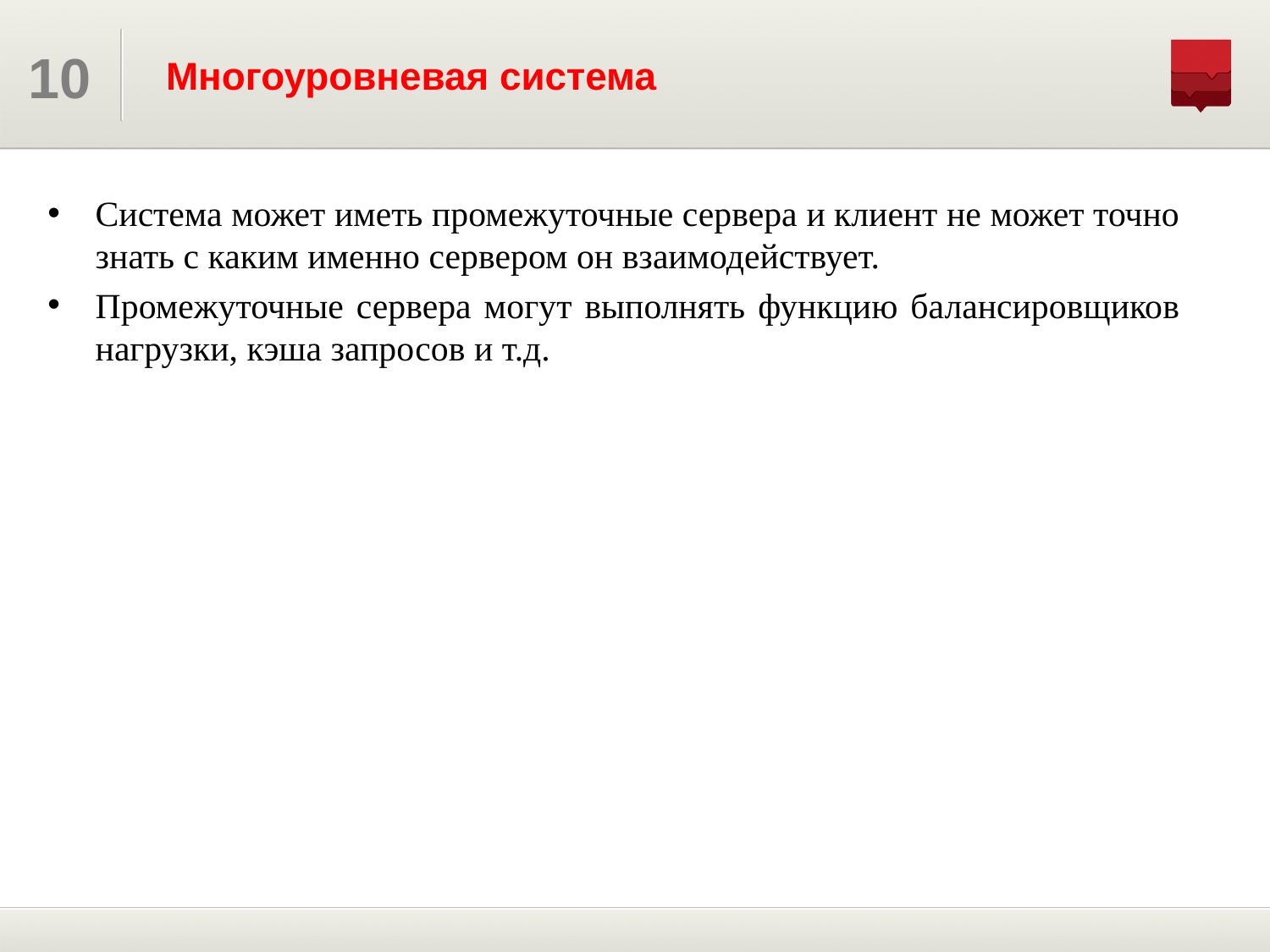

# Многоуровневая система
Система может иметь промежуточные сервера и клиент не может точно знать с каким именно сервером он взаимодействует.
Промежуточные сервера могут выполнять функцию балансировщиков нагрузки, кэша запросов и т.д.